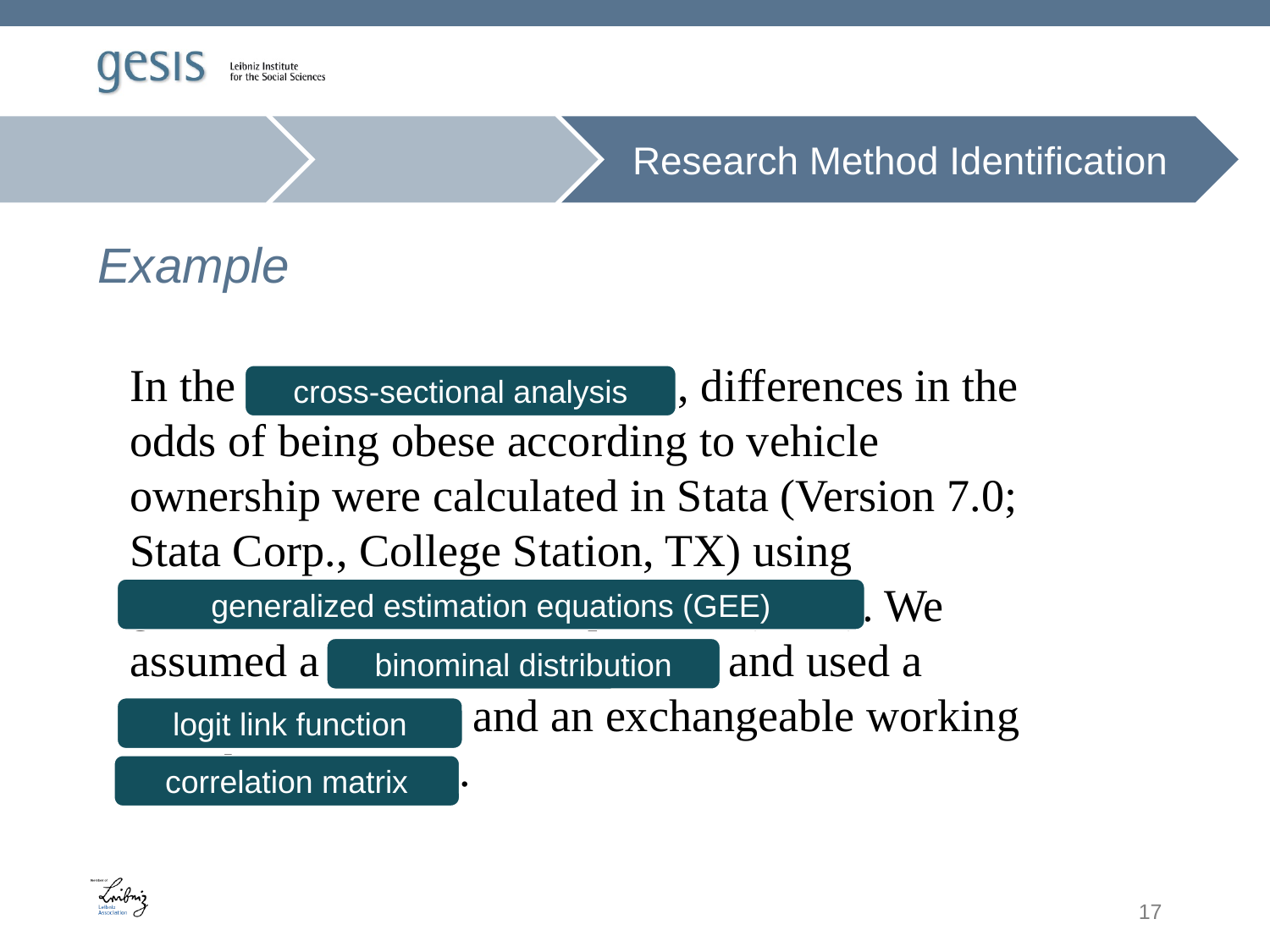

Research Method Identification
Example
In the cross-sectional analysis, differences in the odds of being obese according to vehicle ownership were calculated in Stata (Version 7.0; Stata Corp., College Station, TX) using
generalized estimation equations (GEE). We assumed a binomial distribution and used a
logit link function and an exchangeable working correlation matrix.
cross-sectional analysis
generalized estimation equations (GEE)
binominal distribution
logit link function
correlation matrix
17